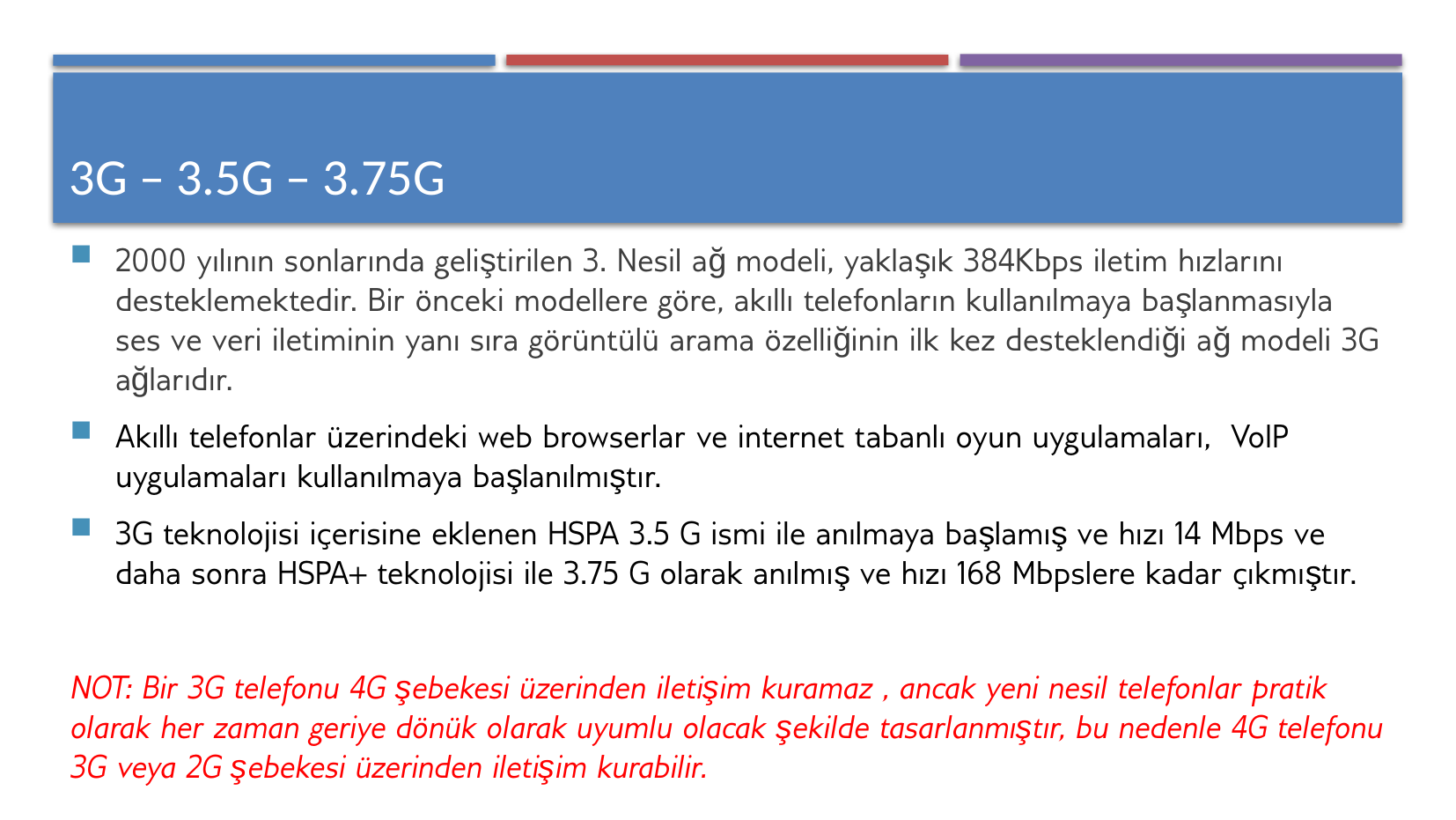

# 3G – 3.5G – 3.75G
2000 yılının sonlarında geliştirilen 3. Nesil ağ modeli, yaklaşık 384Kbps iletim hızlarını desteklemektedir. Bir önceki modellere göre, akıllı telefonların kullanılmaya başlanmasıyla ses ve veri iletiminin yanı sıra görüntülü arama özelliğinin ilk kez desteklendiği ağ modeli 3G ağlarıdır.
Akıllı telefonlar üzerindeki web browserlar ve internet tabanlı oyun uygulamaları,  VoIP uygulamaları kullanılmaya başlanılmıştır.
3G teknolojisi içerisine eklenen HSPA 3.5 G ismi ile anılmaya başlamış ve hızı 14 Mbps ve daha sonra HSPA+ teknolojisi ile 3.75 G olarak anılmış ve hızı 168 Mbpslere kadar çıkmıştır.

NOT: Bir 3G telefonu 4G şebekesi üzerinden iletişim kuramaz , ancak yeni nesil telefonlar pratik olarak her zaman geriye dönük olarak uyumlu olacak şekilde tasarlanmıştır, bu nedenle 4G telefonu 3G veya 2G şebekesi üzerinden iletişim kurabilir.